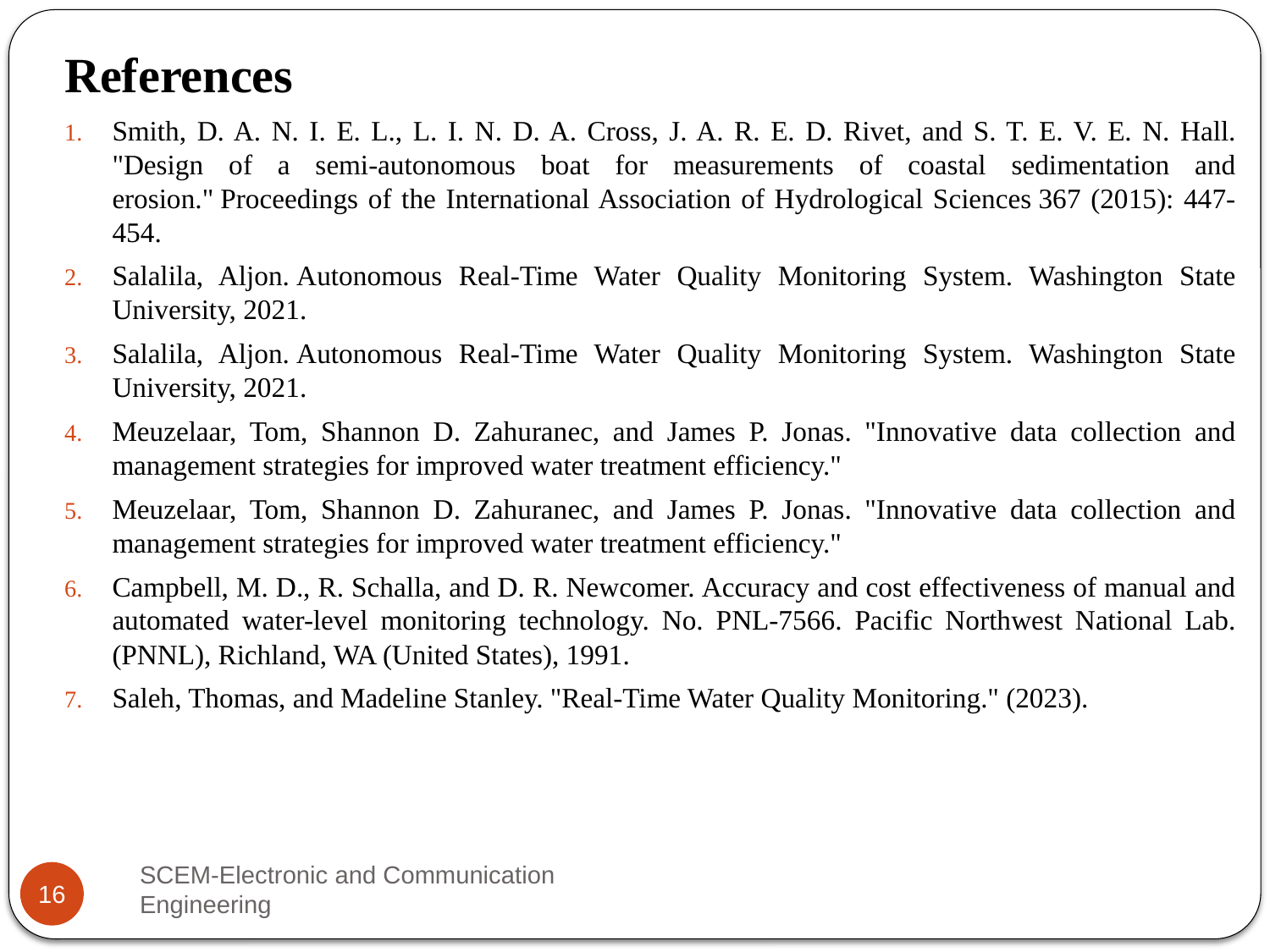

References
Smith, D. A. N. I. E. L., L. I. N. D. A. Cross, J. A. R. E. D. Rivet, and S. T. E. V. E. N. Hall. "Design of a semi-autonomous boat for measurements of coastal sedimentation and erosion." Proceedings of the International Association of Hydrological Sciences 367 (2015): 447-454.
Salalila, Aljon. Autonomous Real-Time Water Quality Monitoring System. Washington State University, 2021.
Salalila, Aljon. Autonomous Real-Time Water Quality Monitoring System. Washington State University, 2021.
Meuzelaar, Tom, Shannon D. Zahuranec, and James P. Jonas. "Innovative data collection and management strategies for improved water treatment efficiency."
Meuzelaar, Tom, Shannon D. Zahuranec, and James P. Jonas. "Innovative data collection and management strategies for improved water treatment efficiency."
Campbell, M. D., R. Schalla, and D. R. Newcomer. Accuracy and cost effectiveness of manual and automated water-level monitoring technology. No. PNL-7566. Pacific Northwest National Lab.(PNNL), Richland, WA (United States), 1991.
Saleh, Thomas, and Madeline Stanley. "Real-Time Water Quality Monitoring." (2023).

SCEM-Electronic and Communication Engineering

16